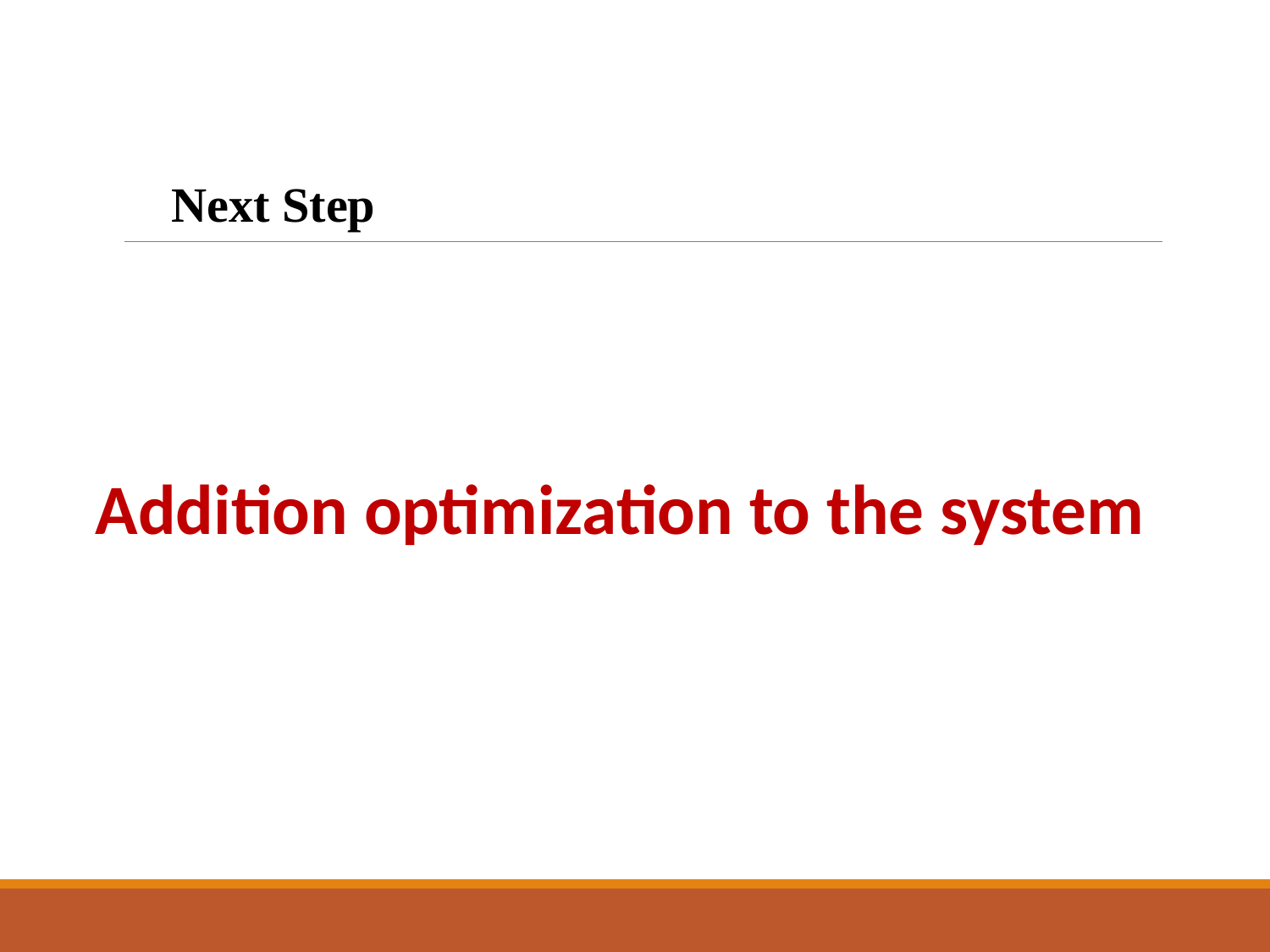

Next Step
Addition optimization to the system